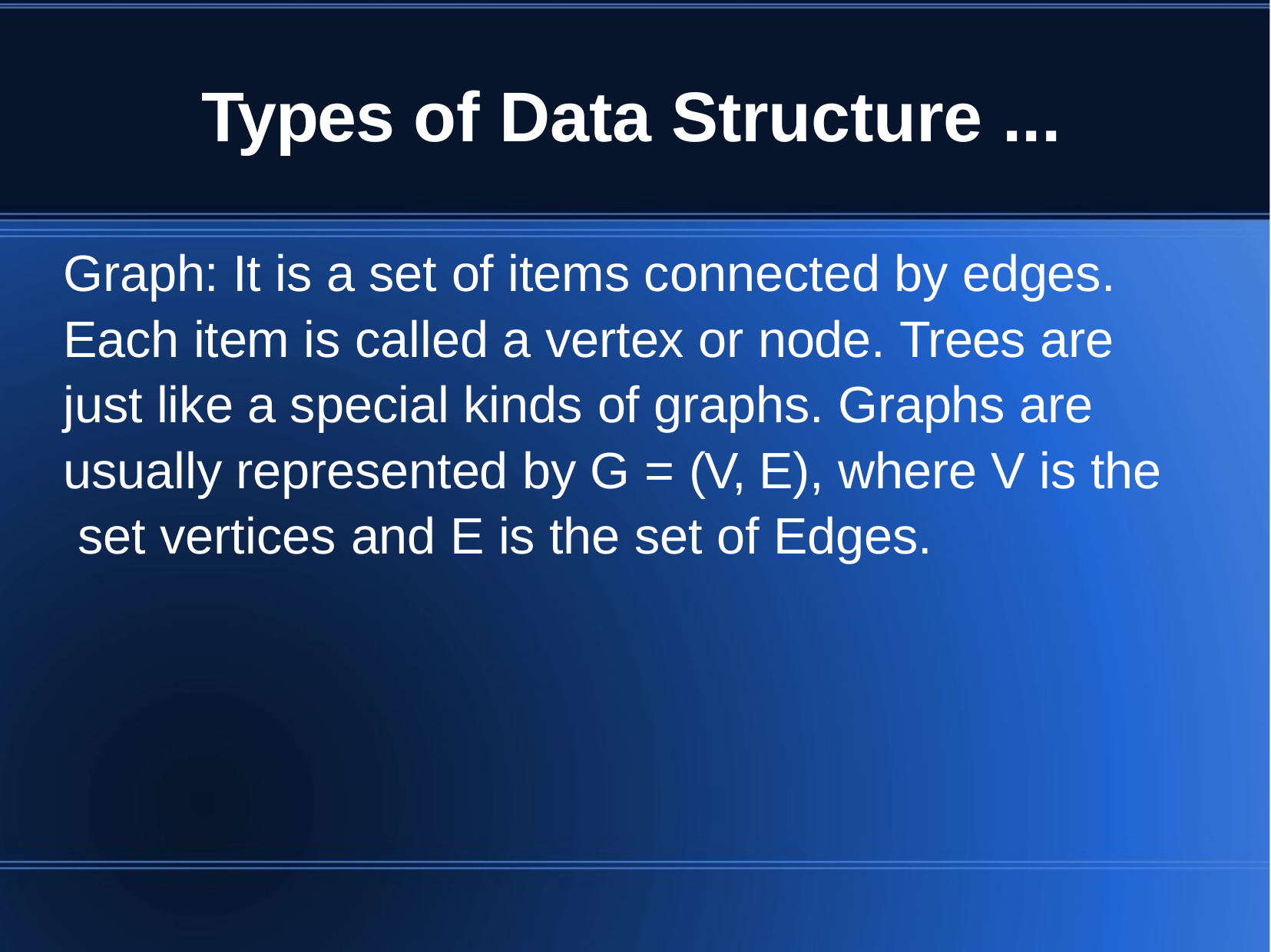

# Types of Data Structure ...
Graph: It is a set of items connected by edges.  Each item is called a vertex or node. Trees are  just like a special kinds of graphs. Graphs are  usually represented by G = (V, E), where V is the  set vertices and E is the set of Edges.